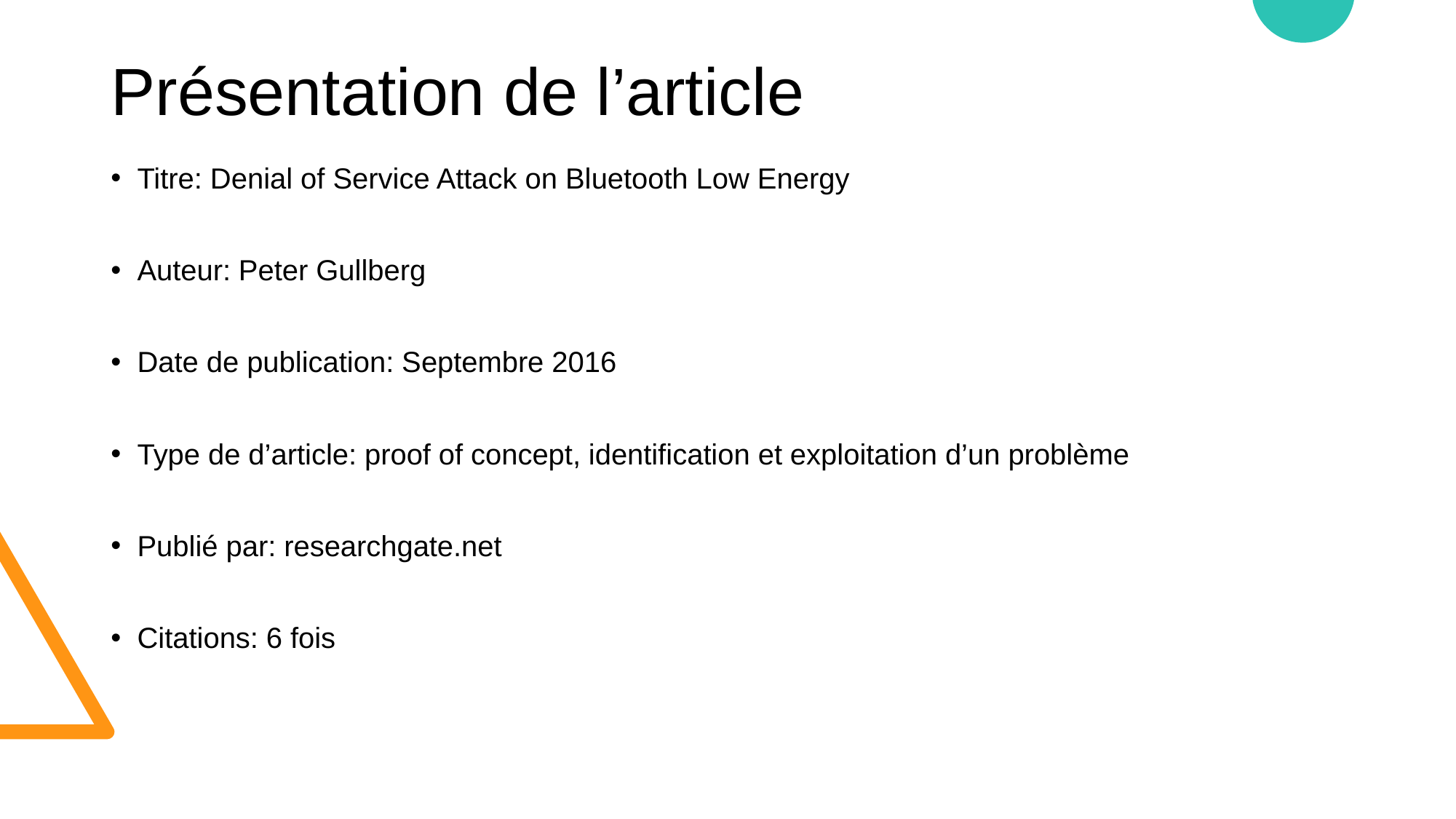

# Présentation de l’article
Titre: Denial of Service Attack on Bluetooth Low Energy

Auteur: Peter Gullberg

Date de publication: Septembre 2016

Type de d’article: proof of concept, identification et exploitation d’un problème

Publié par: researchgate.net

Citations: 6 fois